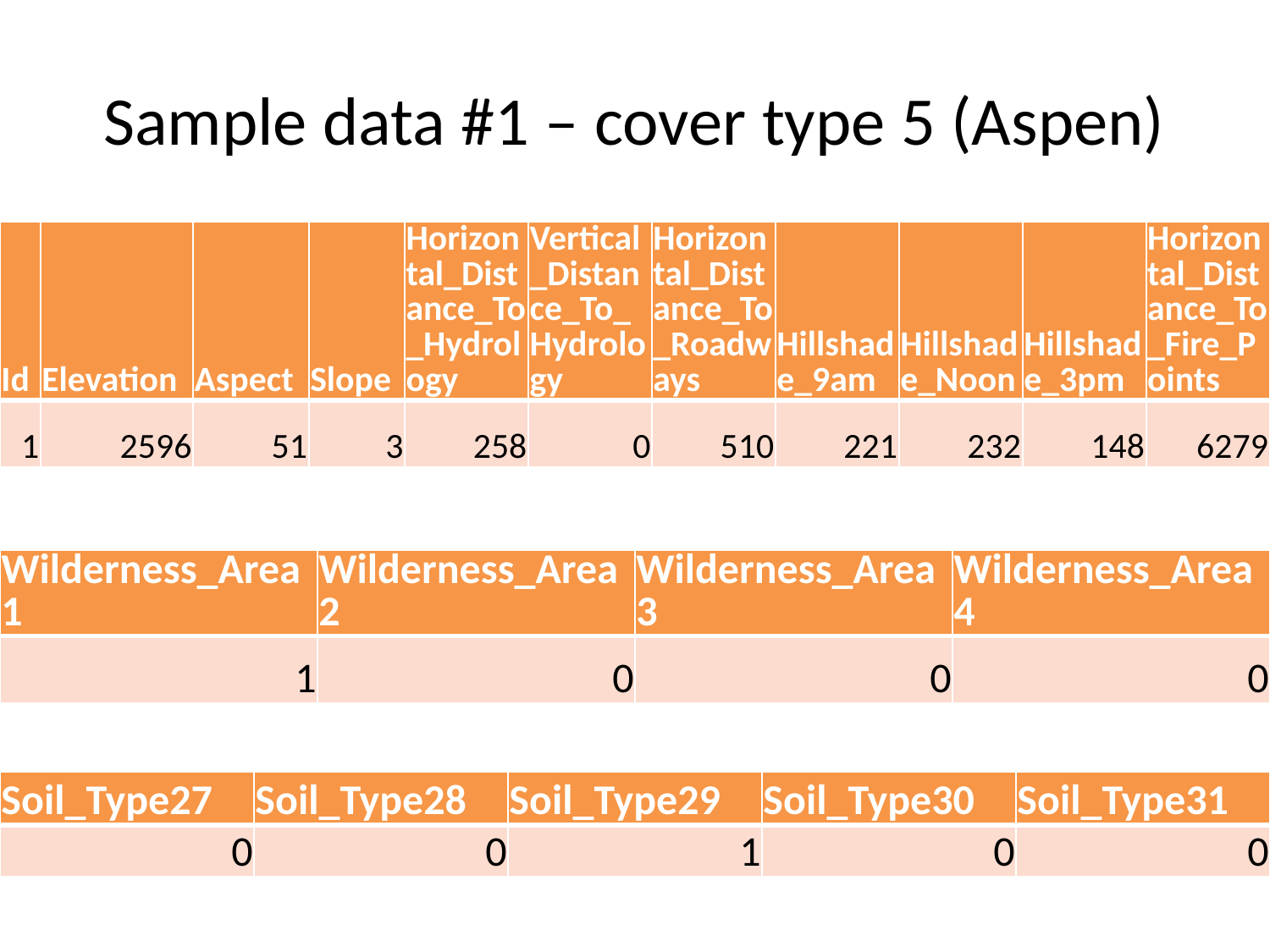

# Sample data #1 – cover type 5 (Aspen)
| Id | Elevation | Aspect | Slope | Horizontal\_Distance\_To\_Hydrology | Vertical\_Distance\_To\_Hydrology | Horizontal\_Distance\_To\_Roadways | Hillshade\_9am | Hillshade\_Noon | Hillshade\_3pm | Horizontal\_Distance\_To\_Fire\_Points |
| --- | --- | --- | --- | --- | --- | --- | --- | --- | --- | --- |
| 1 | 2596 | 51 | 3 | 258 | 0 | 510 | 221 | 232 | 148 | 6279 |
| Wilderness\_Area1 | Wilderness\_Area2 | Wilderness\_Area3 | Wilderness\_Area4 |
| --- | --- | --- | --- |
| 1 | 0 | 0 | 0 |
| Soil\_Type27 | Soil\_Type28 | Soil\_Type29 | Soil\_Type30 | Soil\_Type31 |
| --- | --- | --- | --- | --- |
| 0 | 0 | 1 | 0 | 0 |